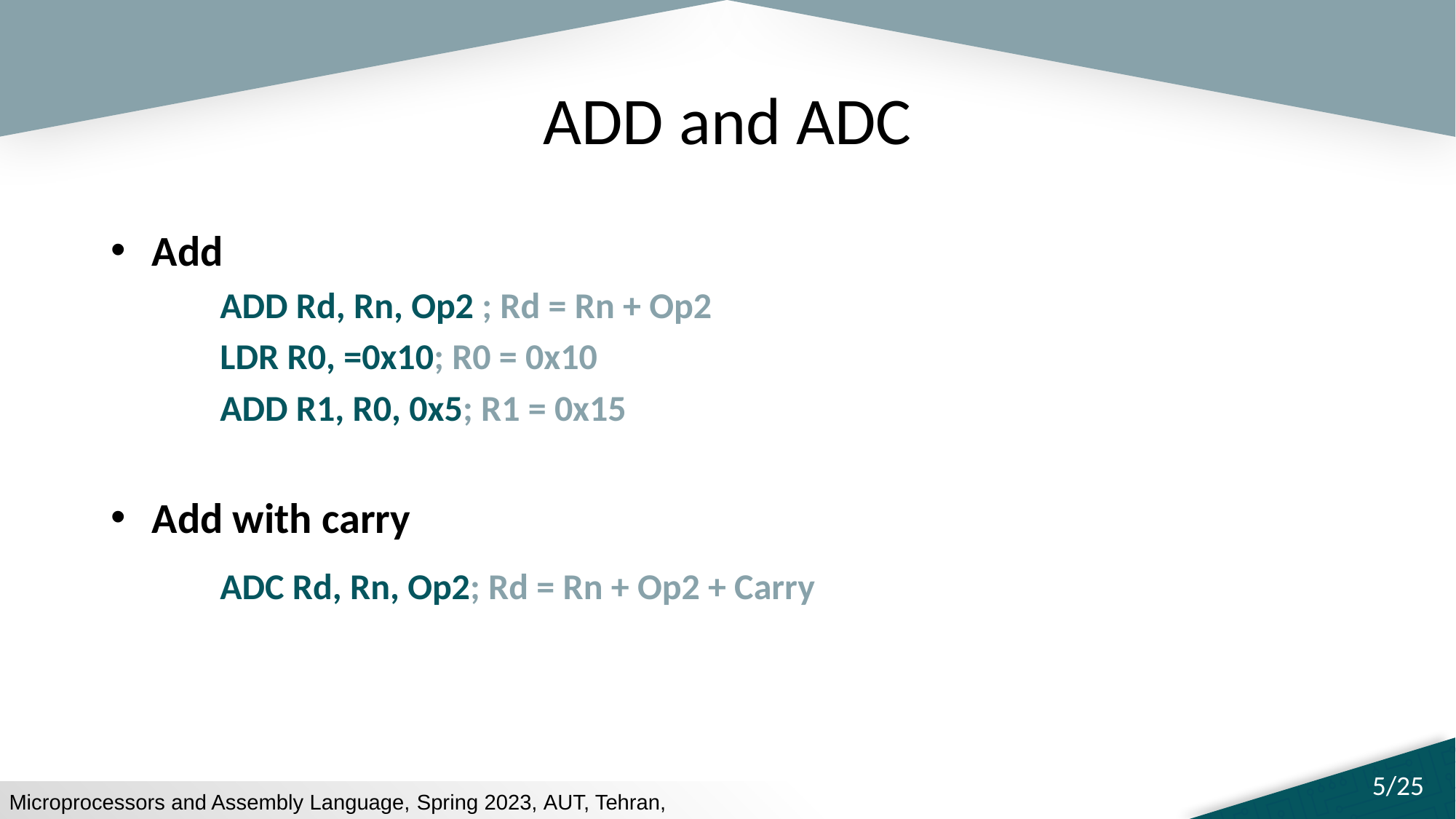

# ADD and ADC
Add
ADD Rd, Rn, Op2 ; Rd = Rn + Op2
LDR R0, =0x10; R0 = 0x10
ADD R1, R0, 0x5; R1 = 0x15

Add with carry
	ADC Rd, Rn, Op2; Rd = Rn + Op2 + Carry
5/25